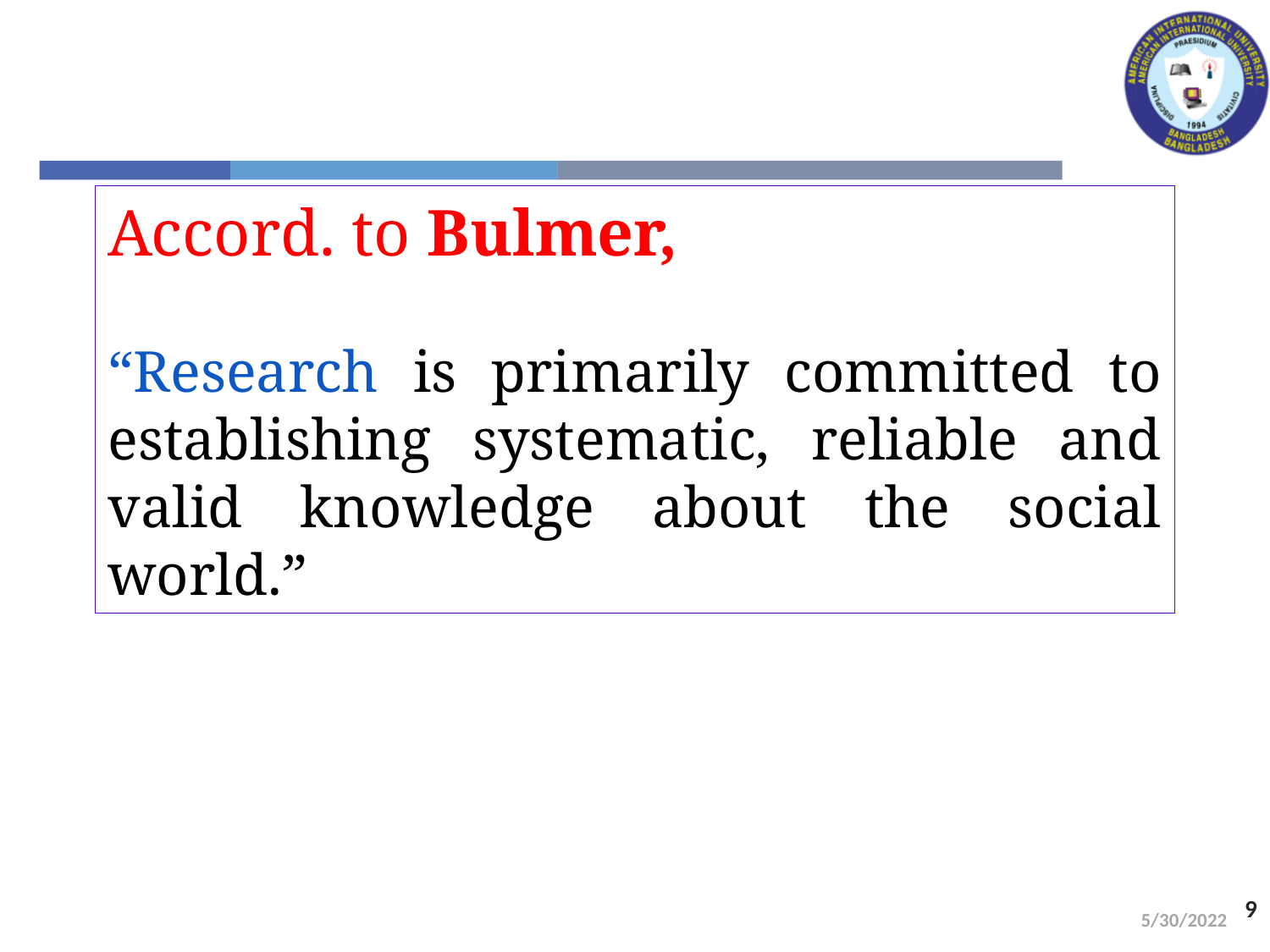

Accord. to Bulmer,

“Research is primarily committed to establishing systematic, reliable and valid knowledge about the social world.”
9
5/30/2022